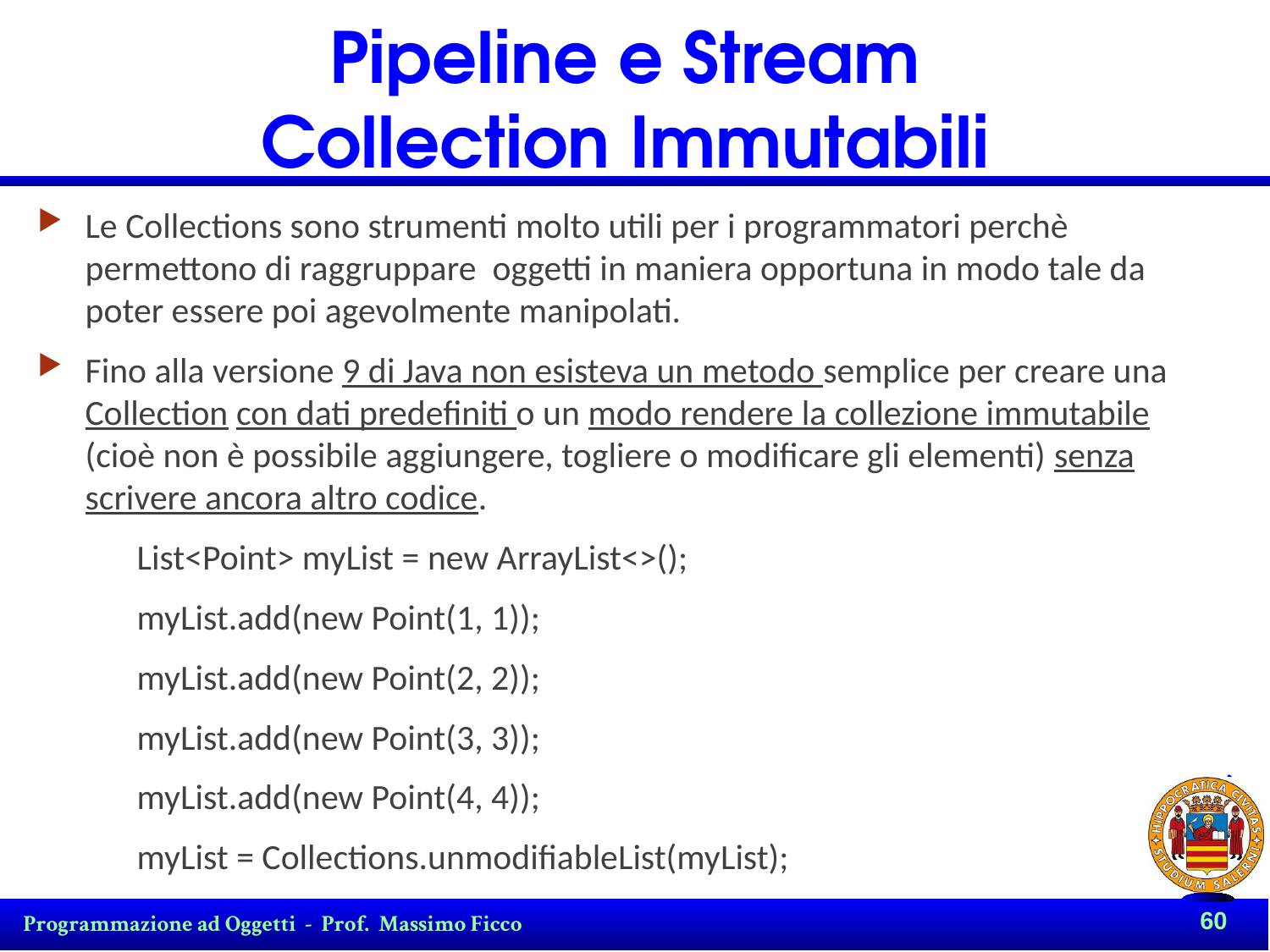

# Pipeline e Stream Collection Immutabili
Le Collections sono strumenti molto utili per i programmatori perchè permettono di raggruppare  oggetti in maniera opportuna in modo tale da poter essere poi agevolmente manipolati.
Fino alla versione 9 di Java non esisteva un metodo semplice per creare una Collection con dati predefiniti o un modo rendere la collezione immutabile (cioè non è possibile aggiungere, togliere o modificare gli elementi) senza scrivere ancora altro codice.
List<Point> myList = new ArrayList<>();
myList.add(new Point(1, 1));
myList.add(new Point(2, 2));
myList.add(new Point(3, 3));
myList.add(new Point(4, 4));
myList = Collections.unmodifiableList(myList);

60